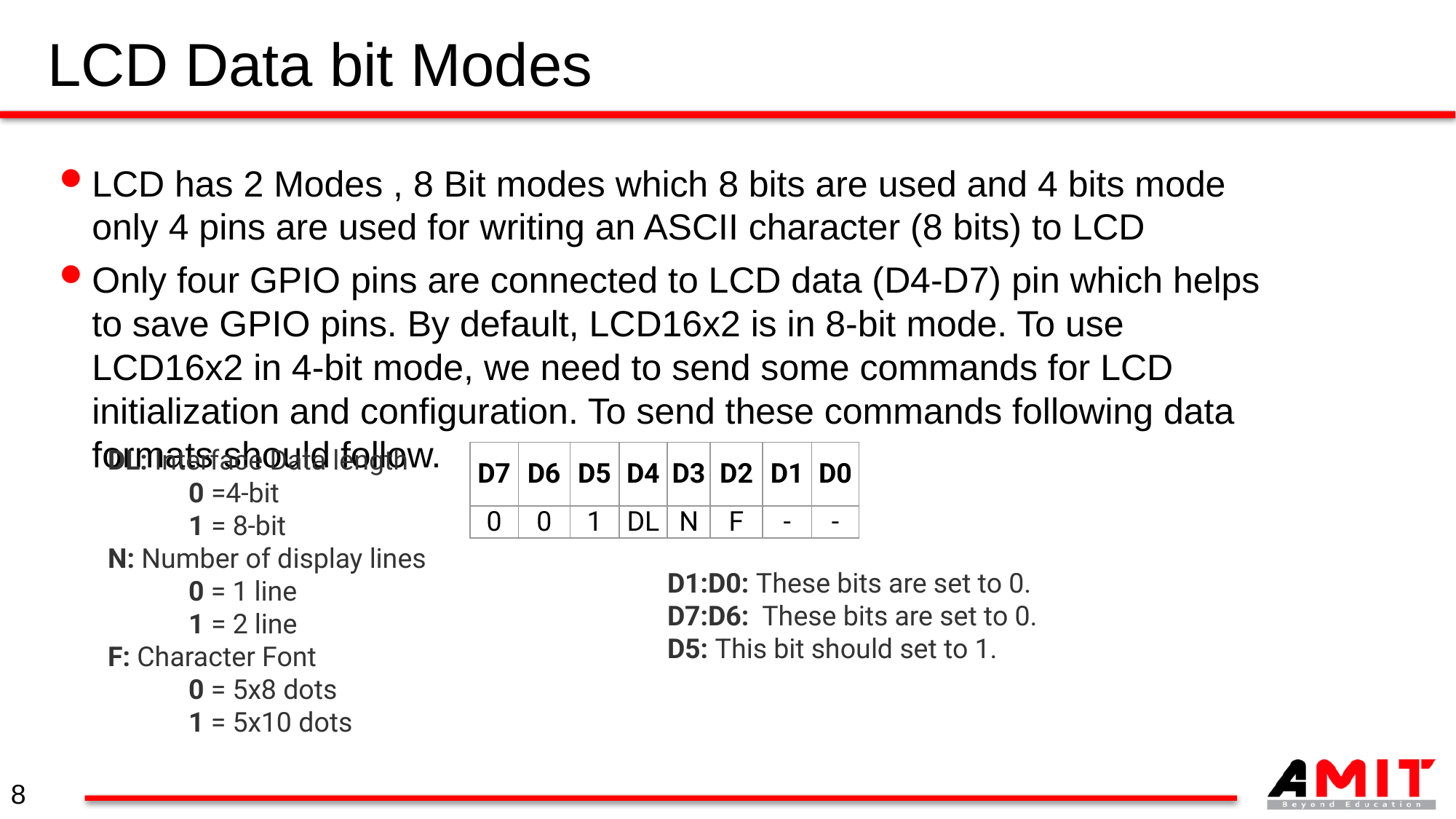

# LCD Data bit Modes
LCD has 2 Modes , 8 Bit modes which 8 bits are used and 4 bits mode only 4 pins are used for writing an ASCII character (8 bits) to LCD
Only four GPIO pins are connected to LCD data (D4-D7) pin which helps to save GPIO pins. By default, LCD16x2 is in 8-bit mode. To use LCD16x2 in 4-bit mode, we need to send some commands for LCD initialization and configuration. To send these commands following data formats should follow.
DL: Interface Data length
            0 =4-bit
            1 = 8-bit
N: Number of display lines
            0 = 1 line
            1 = 2 line
F: Character Font
            0 = 5x8 dots
            1 = 5x10 dots
| D7 | D6 | D5 | D4 | D3 | D2 | D1 | D0 |
| --- | --- | --- | --- | --- | --- | --- | --- |
| 0 | 0 | 1 | DL | N | F | - | - |
D1:D0: These bits are set to 0.
D7:D6:  These bits are set to 0.
D5: This bit should set to 1.
8